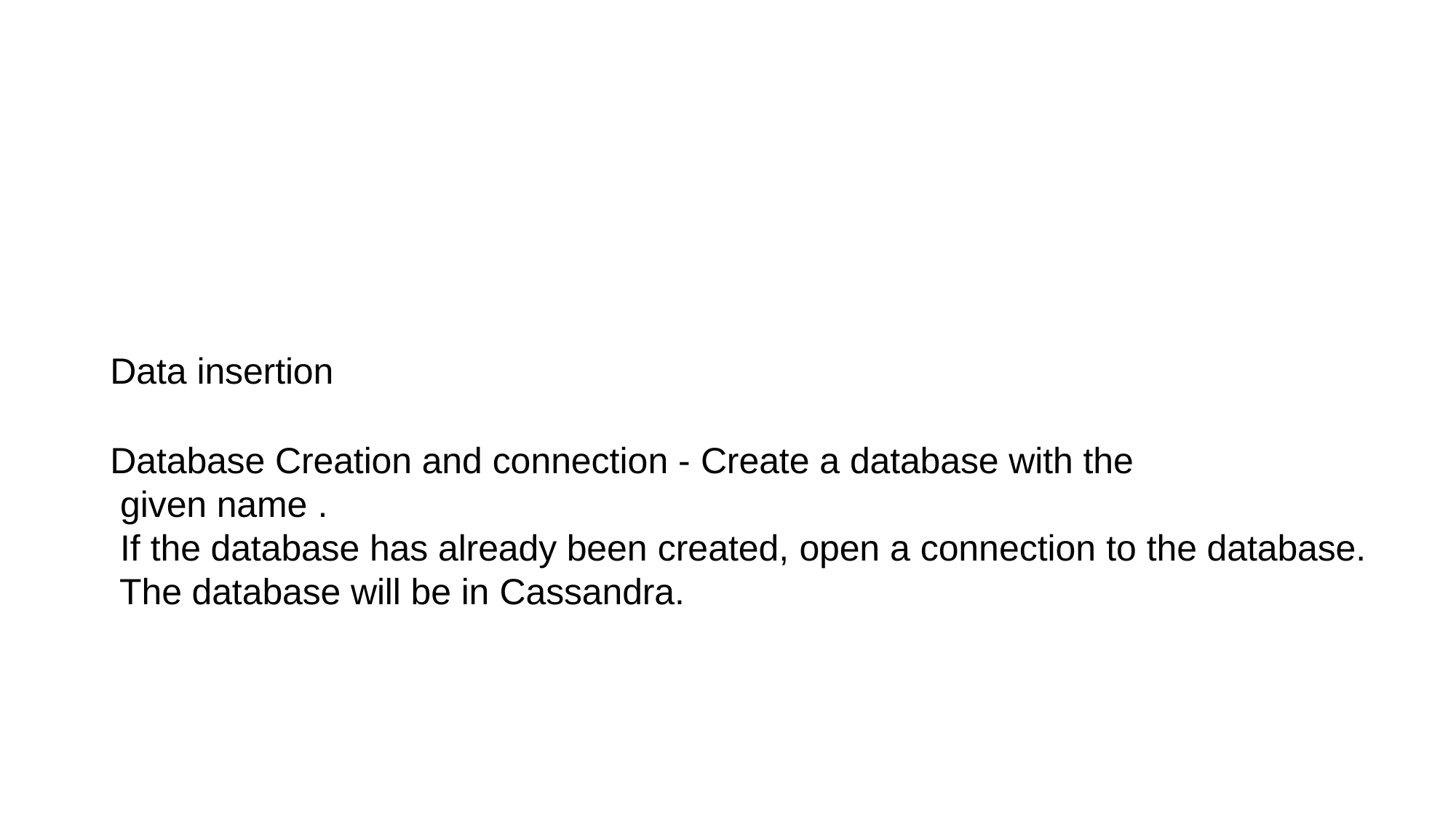

Data insertion

Database Creation and connection - Create a database with the  given name .
If the database has already been created, open a connection to the database.  The database will be in Cassandra.